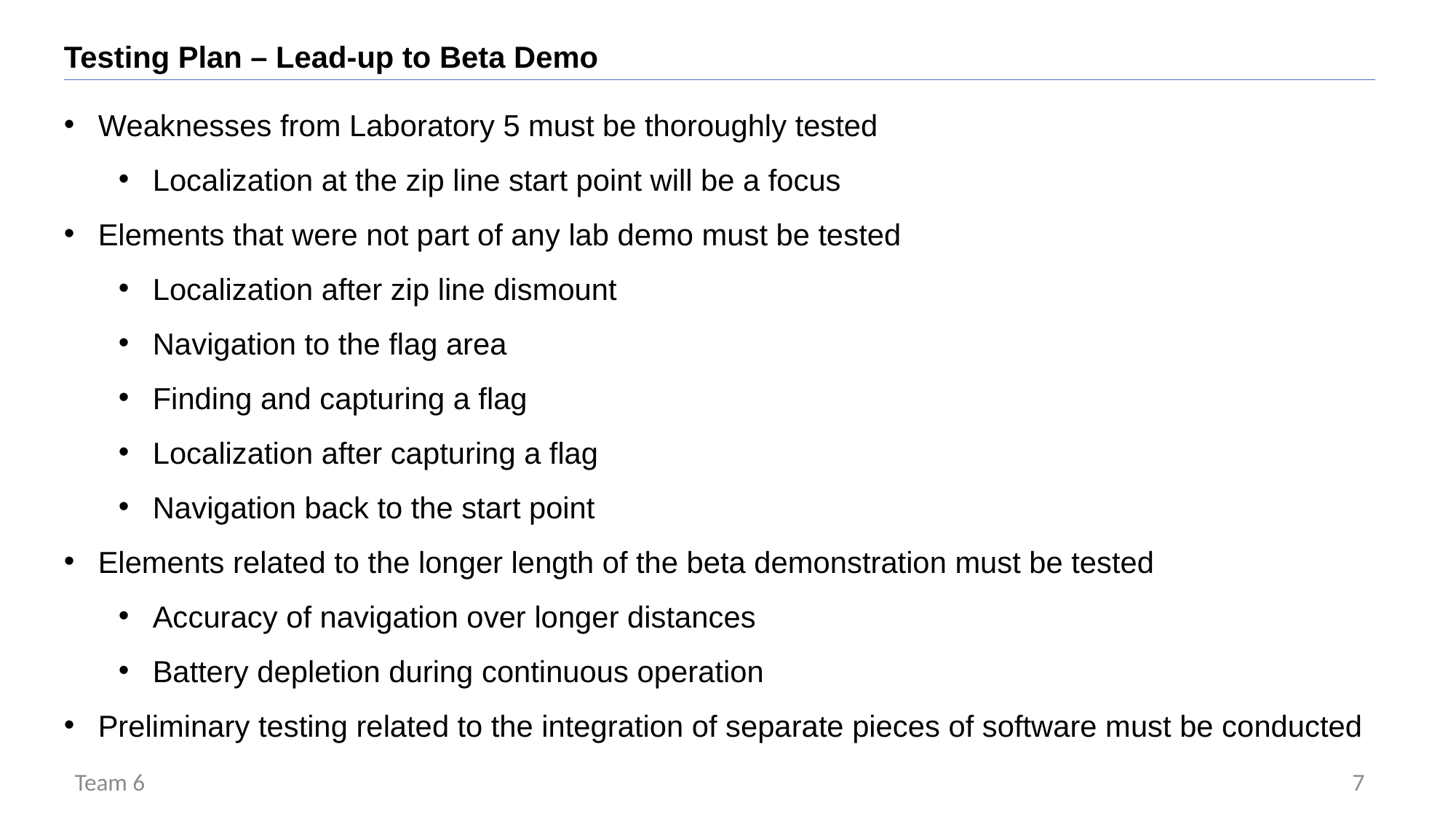

Testing Plan – Lead-up to Beta Demo
Weaknesses from Laboratory 5 must be thoroughly tested
Localization at the zip line start point will be a focus
Elements that were not part of any lab demo must be tested
Localization after zip line dismount
Navigation to the flag area
Finding and capturing a flag
Localization after capturing a flag
Navigation back to the start point
Elements related to the longer length of the beta demonstration must be tested
Accuracy of navigation over longer distances
Battery depletion during continuous operation
Preliminary testing related to the integration of separate pieces of software must be conducted
Team 6
7